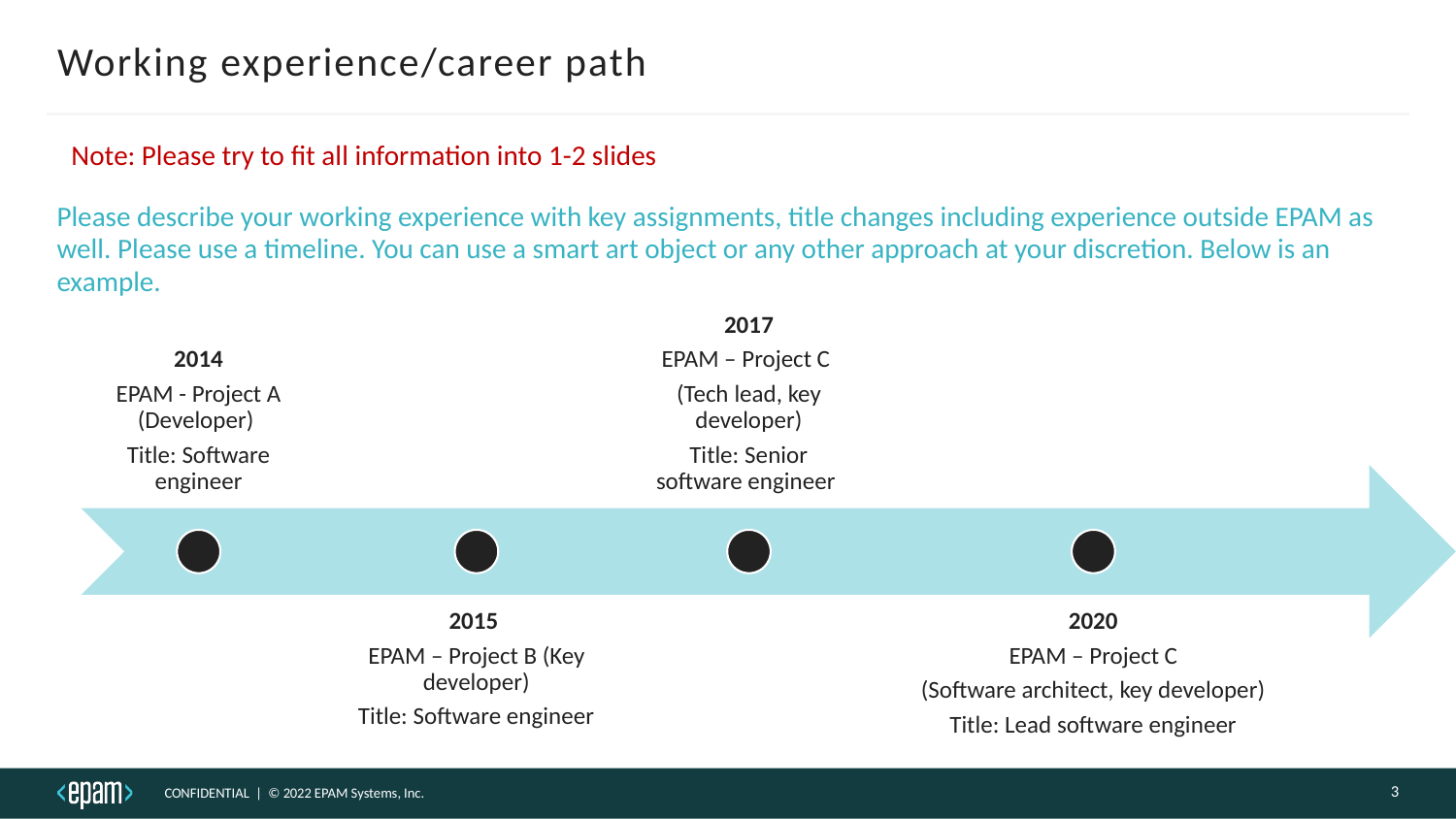

# Working experience/career path
Note: Please try to fit all information into 1-2 slides
Please describe your working experience with key assignments, title changes including experience outside EPAM as well. Please use a timeline. You can use a smart art object or any other approach at your discretion. Below is an example.

2014
EPAM - Project A (Developer)
Title: Software engineer
2015
EPAM – Project B (Key developer)
Title: Software engineer
2017
EPAM – Project C
(Tech lead, key developer)
Title: Senior software engineer
2020
EPAM – Project C
(Software architect, key developer)
Title: Lead software engineer

3